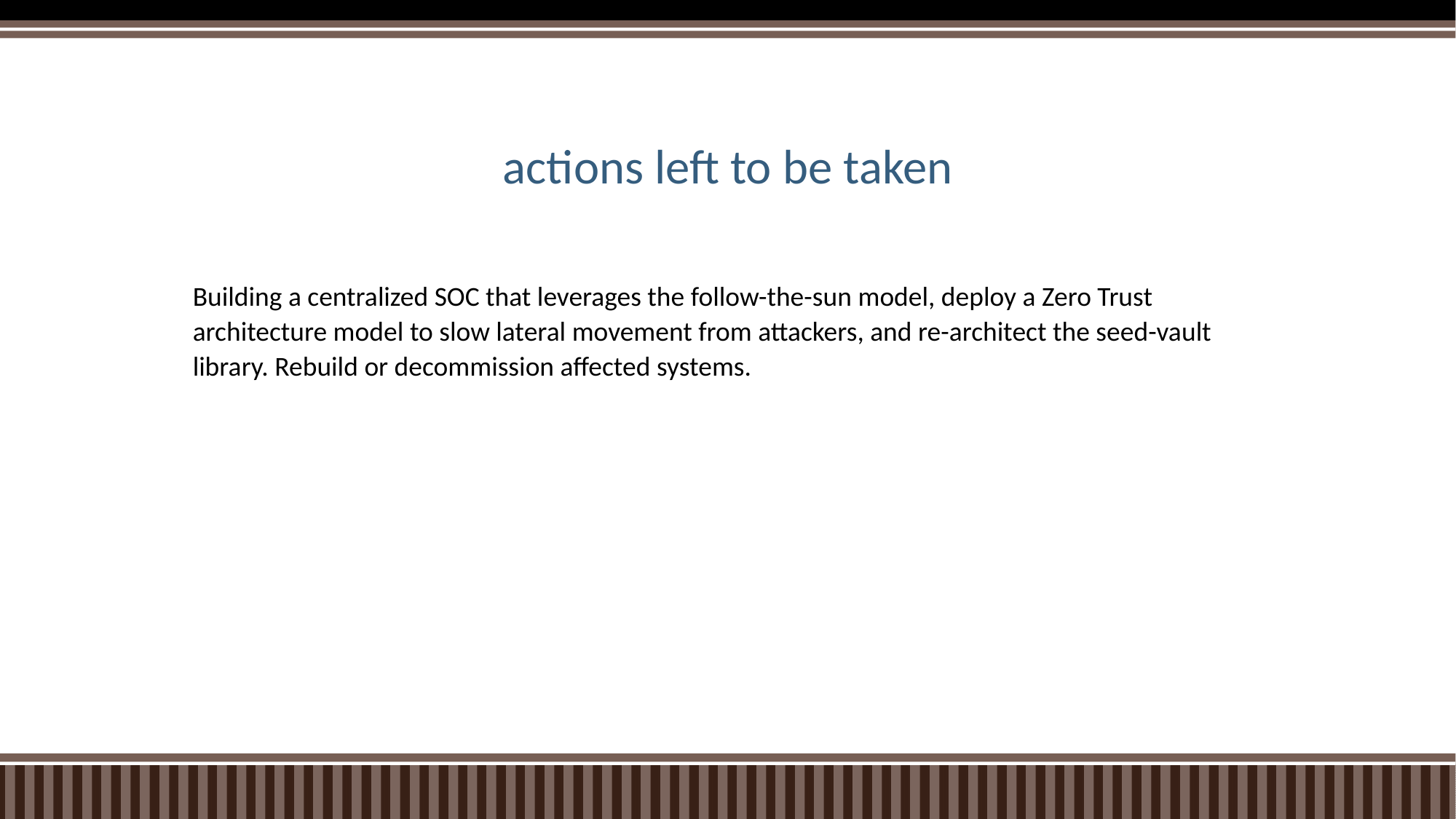

# actions left to be taken

Building a centralized SOC that leverages the follow-the-sun model, deploy a Zero Trust architecture model to slow lateral movement from attackers, and re-architect the seed-vault library. Rebuild or decommission affected systems.